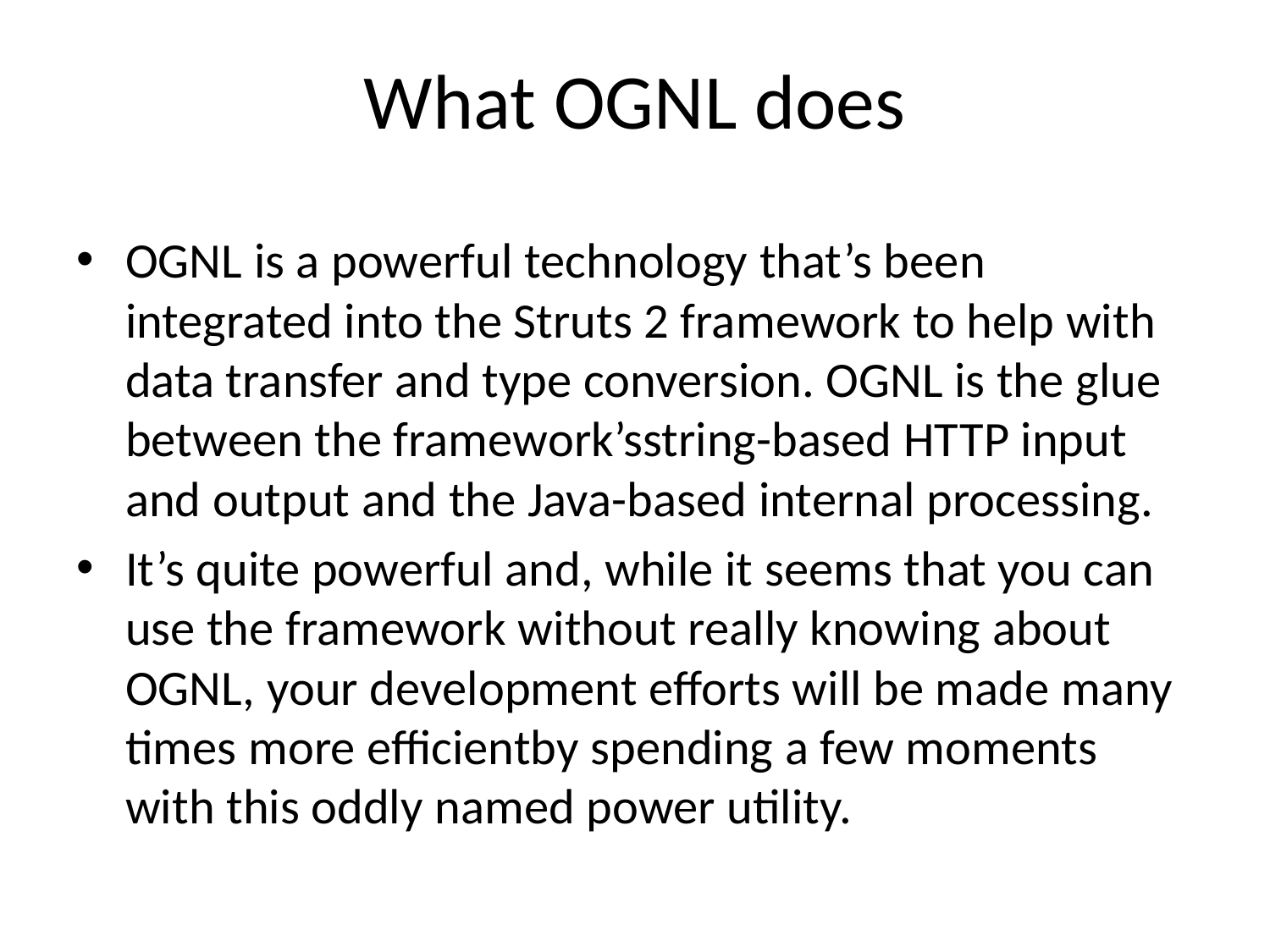

# What OGNL does
OGNL is a powerful technology that’s been integrated into the Struts 2 framework to help with data transfer and type conversion. OGNL is the glue between the framework’sstring-based HTTP input and output and the Java-based internal processing.
It’s quite powerful and, while it seems that you can use the framework without really knowing about OGNL, your development efforts will be made many times more efficientby spending a few moments with this oddly named power utility.